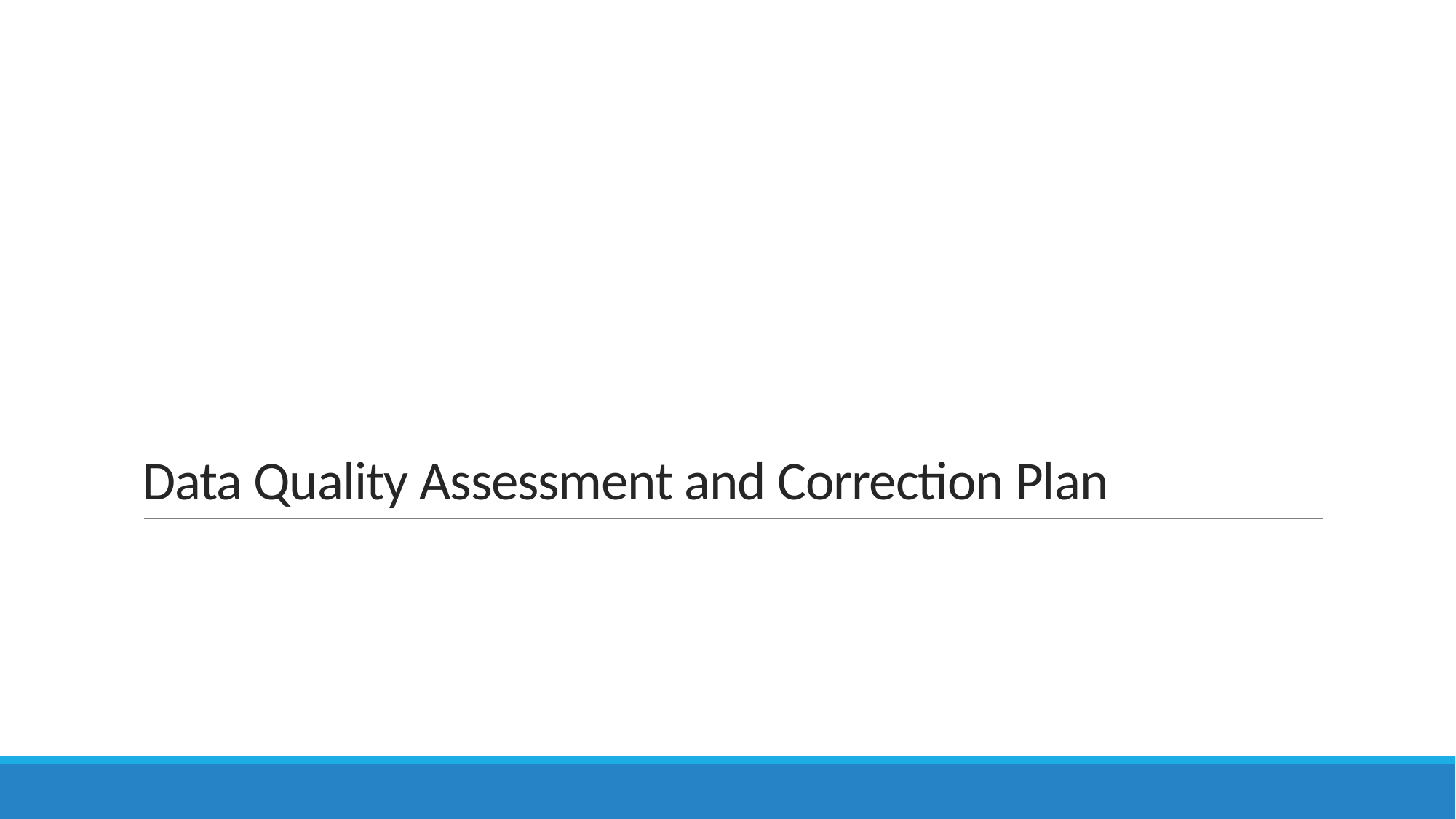

# Data Quality Assessment and Correction Plan